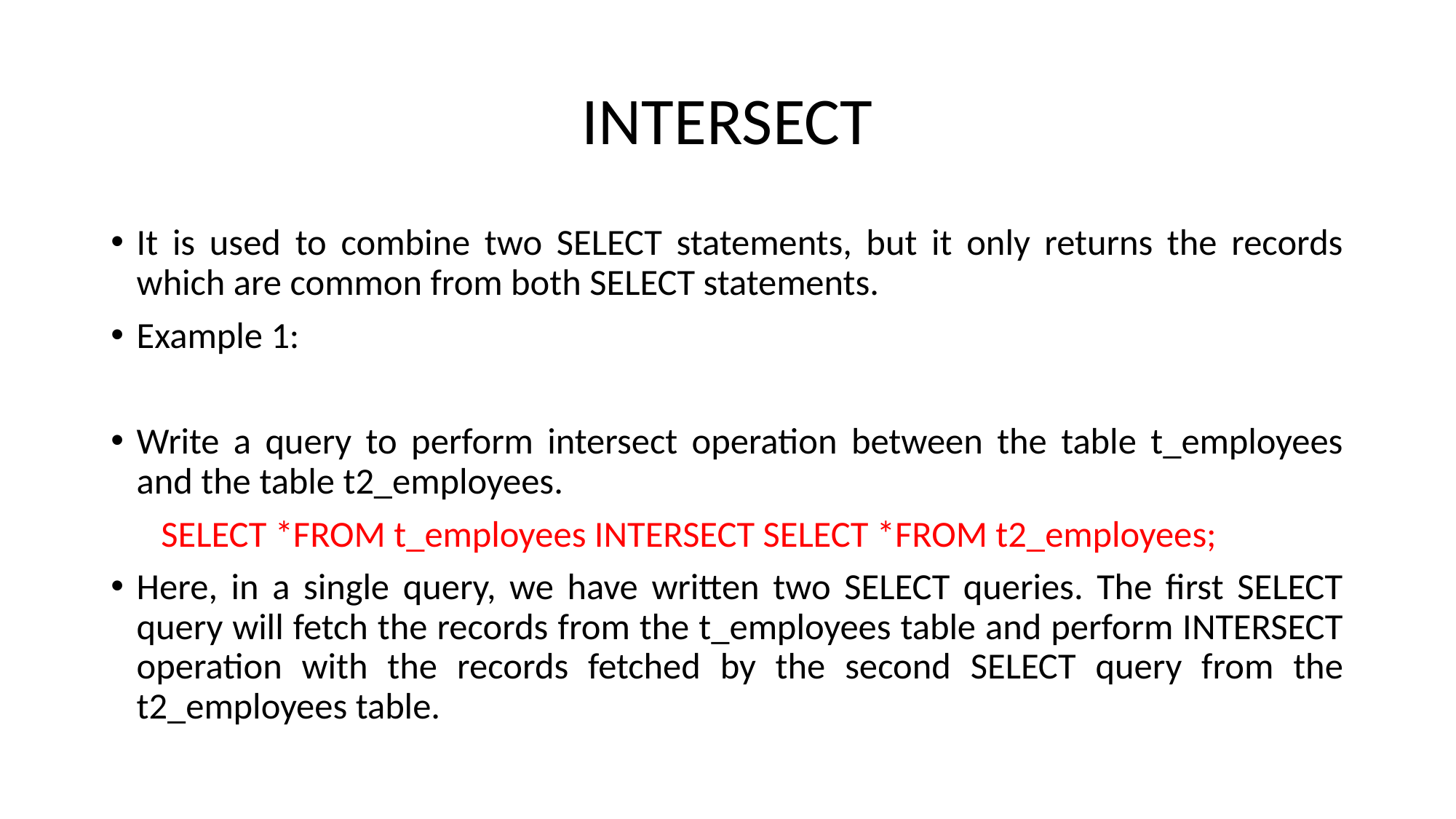

# INTERSECT
It is used to combine two SELECT statements, but it only returns the records which are common from both SELECT statements.
Example 1:

Write a query to perform intersect operation between the table t_employees and the table t2_employees.
      SELECT *FROM t_employees INTERSECT SELECT *FROM t2_employees;
Here, in a single query, we have written two SELECT queries. The first SELECT query will fetch the records from the t_employees table and perform INTERSECT operation with the records fetched by the second SELECT query from the t2_employees table.